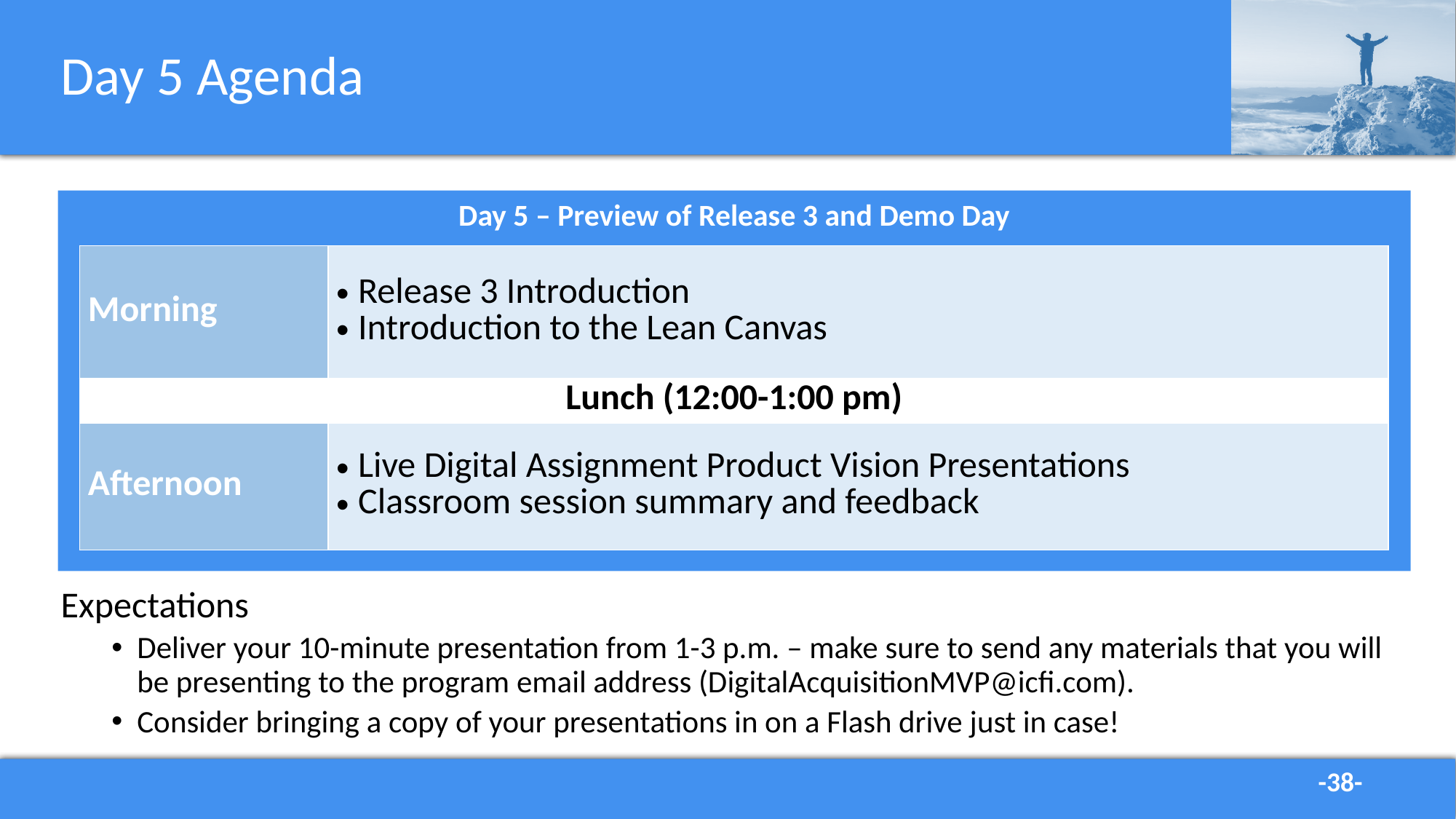

# Day 5 Agenda
Day 5 – Preview of Release 3 and Demo Day
| Morning | Release 3 Introduction Introduction to the Lean Canvas |
| --- | --- |
| Lunch (12:00-1:00 pm) |  |
| Afternoon | Live Digital Assignment Product Vision Presentations Classroom session summary and feedback |
Expectations
Deliver your 10-minute presentation from 1-3 p.m. – make sure to send any materials that you will be presenting to the program email address (DigitalAcquisitionMVP@icfi.com).
Consider bringing a copy of your presentations in on a Flash drive just in case!